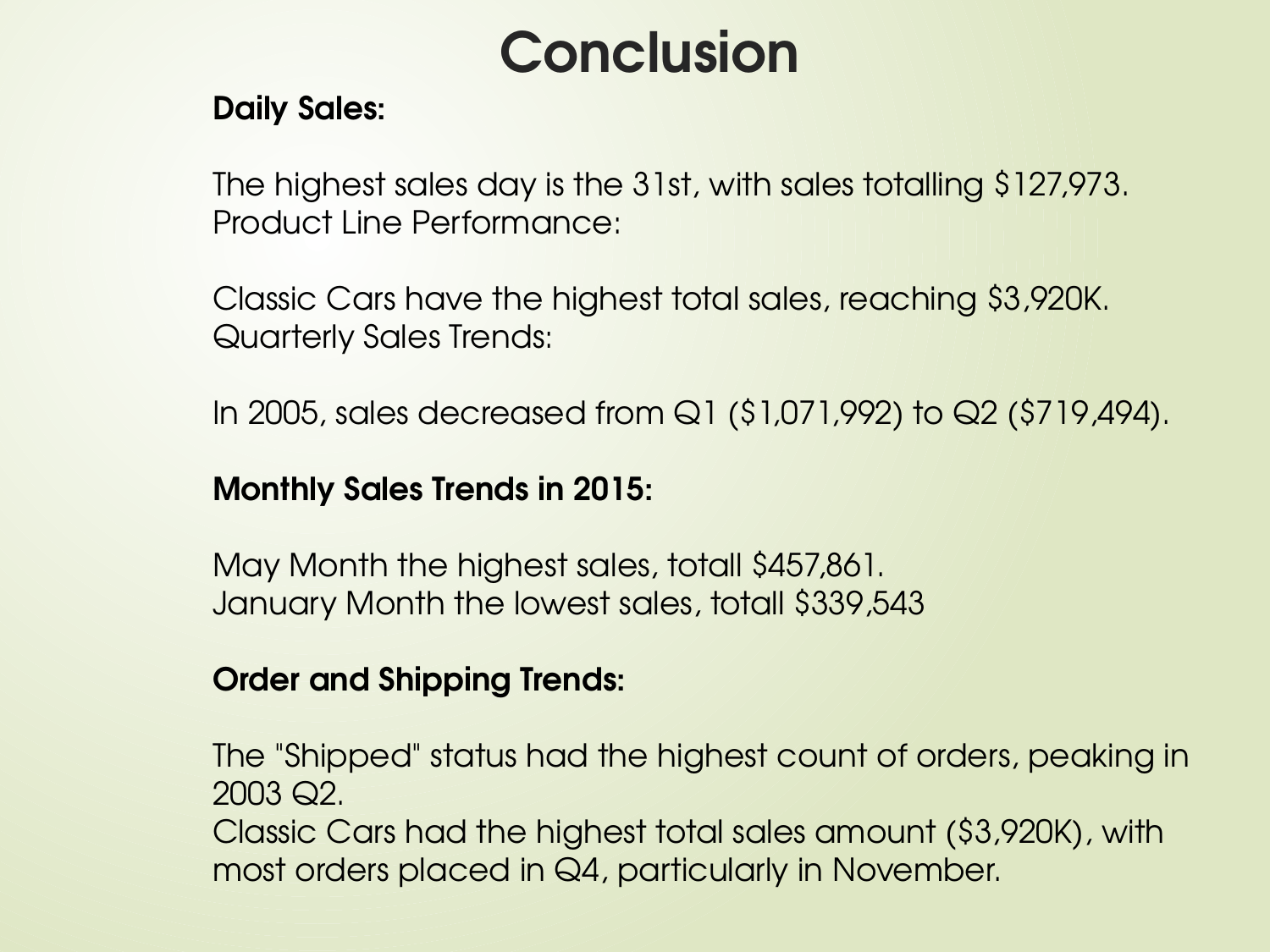

# Conclusion
Daily Sales:

The highest sales day is the 31st, with sales totalling $127,973.
Product Line Performance:

Classic Cars have the highest total sales, reaching $3,920K.
Quarterly Sales Trends:

In 2005, sales decreased from Q1 ($1,071,992) to Q2 ($719,494).

Monthly Sales Trends in 2015:

May Month the highest sales, totall $457,861.
January Month the lowest sales, totall $339,543

Order and Shipping Trends:

The "Shipped" status had the highest count of orders, peaking in 2003 Q2.
Classic Cars had the highest total sales amount ($3,920K), with most orders placed in Q4, particularly in November.